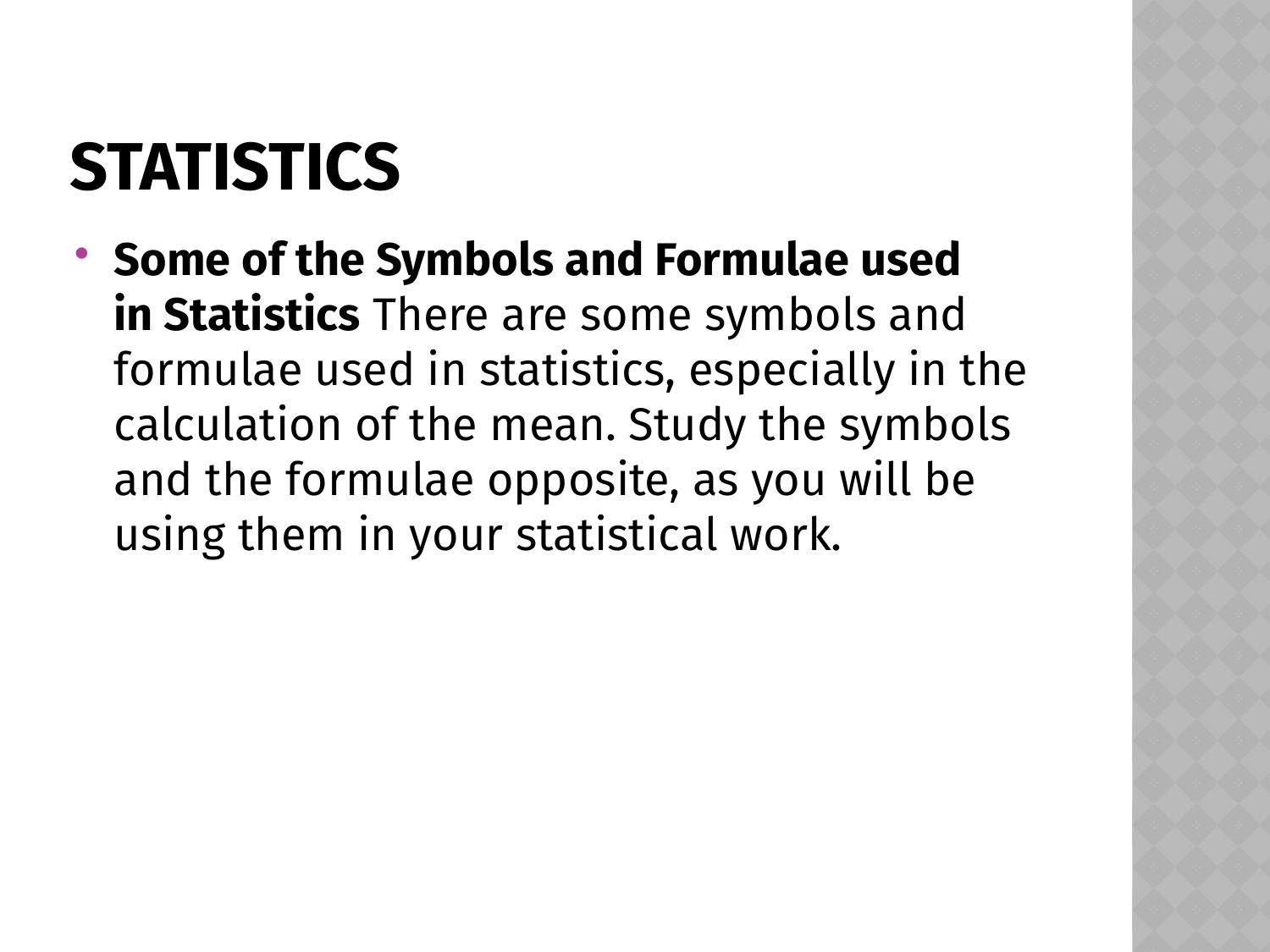

# STATISTICS
Some of the Symbols and Formulae used
in Statistics There are some symbols and formulae used in statistics, especially in the calculation of the mean. Study the symbols and the formulae opposite, as you will be using them in your statistical work.